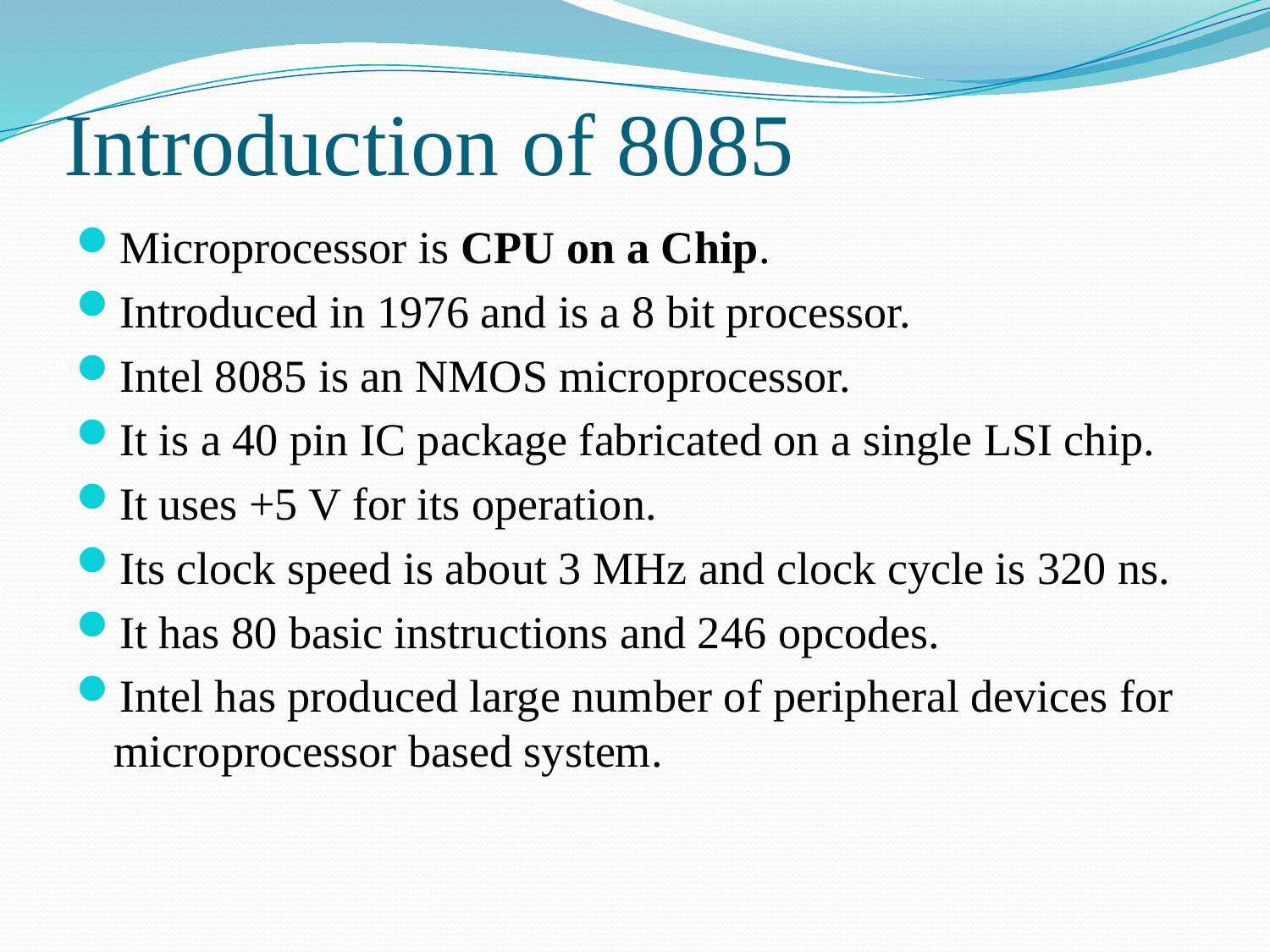

# Introduction of 8085
Microprocessor is CPU on a Chip.
Introduced in 1976 and is a 8 bit processor.
Intel 8085 is an NMOS microprocessor.
It is a 40 pin IC package fabricated on a single LSI chip.
It uses +5 V for its operation.
Its clock speed is about 3 MHz and clock cycle is 320 ns.
It has 80 basic instructions and 246 opcodes.
Intel has produced large number of peripheral devices for microprocessor based system.